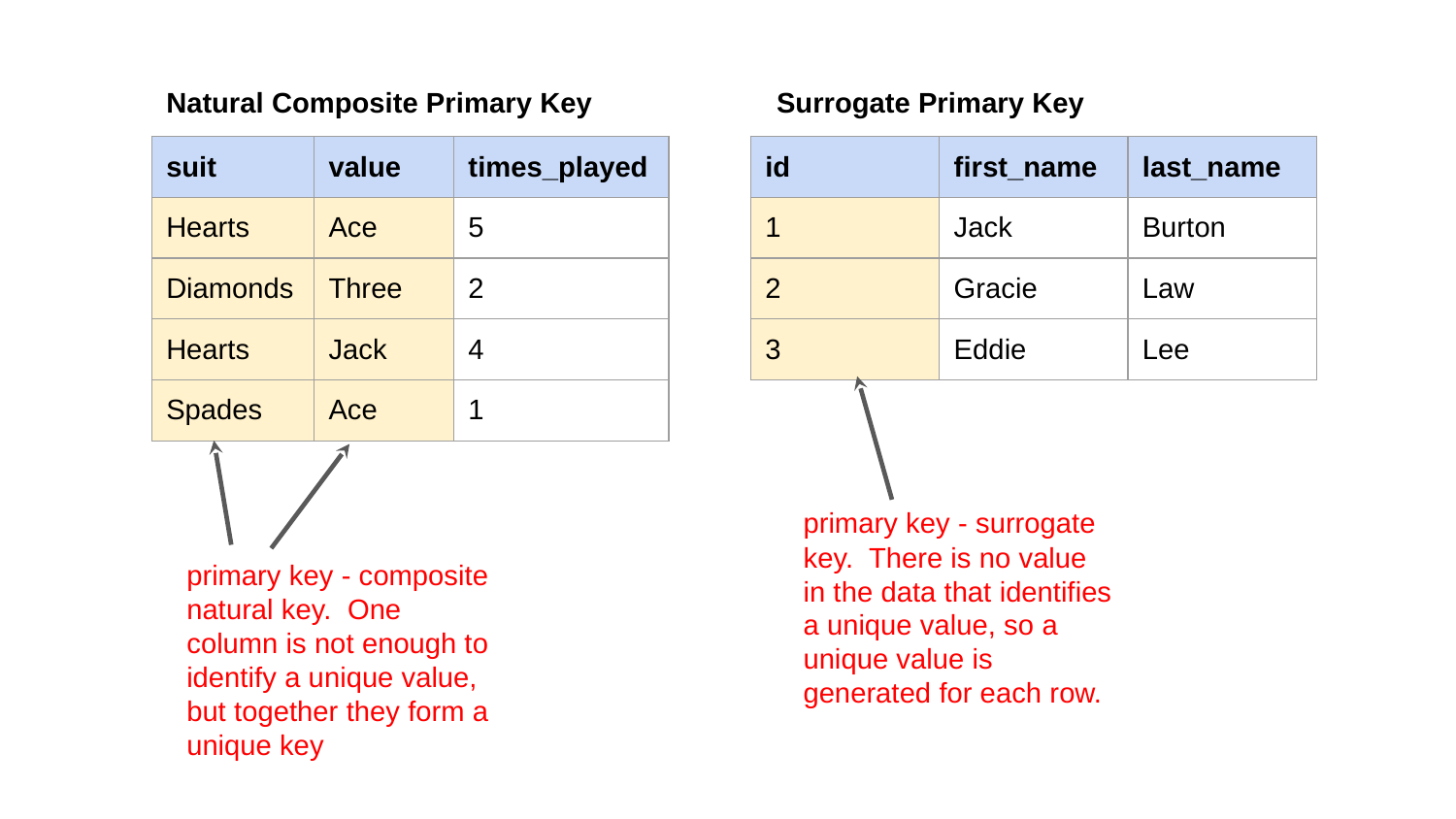

Natural Composite Primary Key
Surrogate Primary Key
| suit | value | times\_played |
| --- | --- | --- |
| Hearts | Ace | 5 |
| Diamonds | Three | 2 |
| Hearts | Jack | 4 |
| Spades | Ace | 1 |
| id | first\_name | last\_name |
| --- | --- | --- |
| 1 | Jack | Burton |
| 2 | Gracie | Law |
| 3 | Eddie | Lee |
primary key - surrogate key.  There is no value in the data that identifies a unique value, so a unique value is generated for each row.
primary key - composite natural key.  One column is not enough to identify a unique value, but together they form a unique key